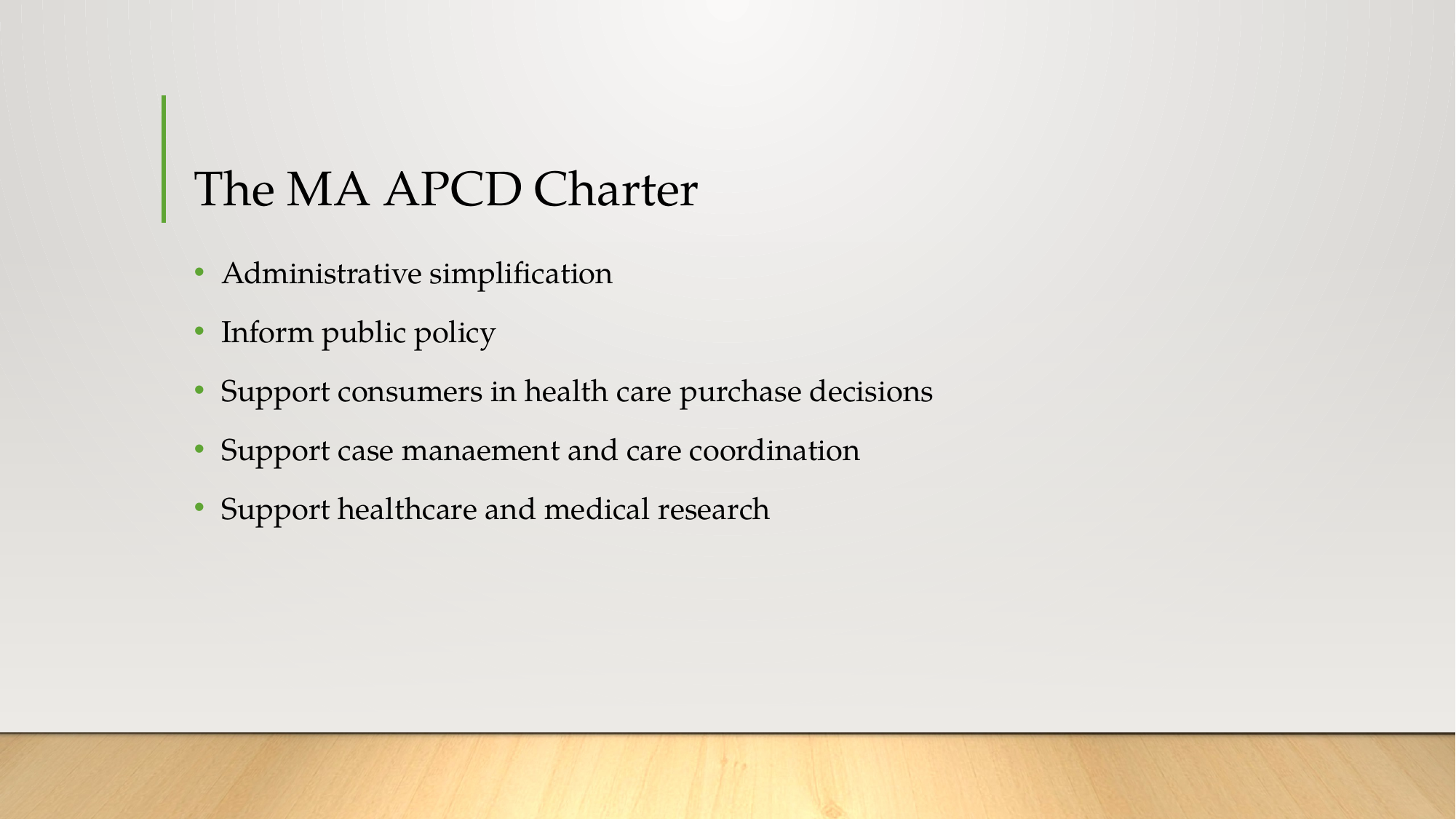

# The MA APCD Charter
Administrative simplification
Inform public policy
Support consumers in health care purchase decisions
Support case manaement and care coordination
Support healthcare and medical research